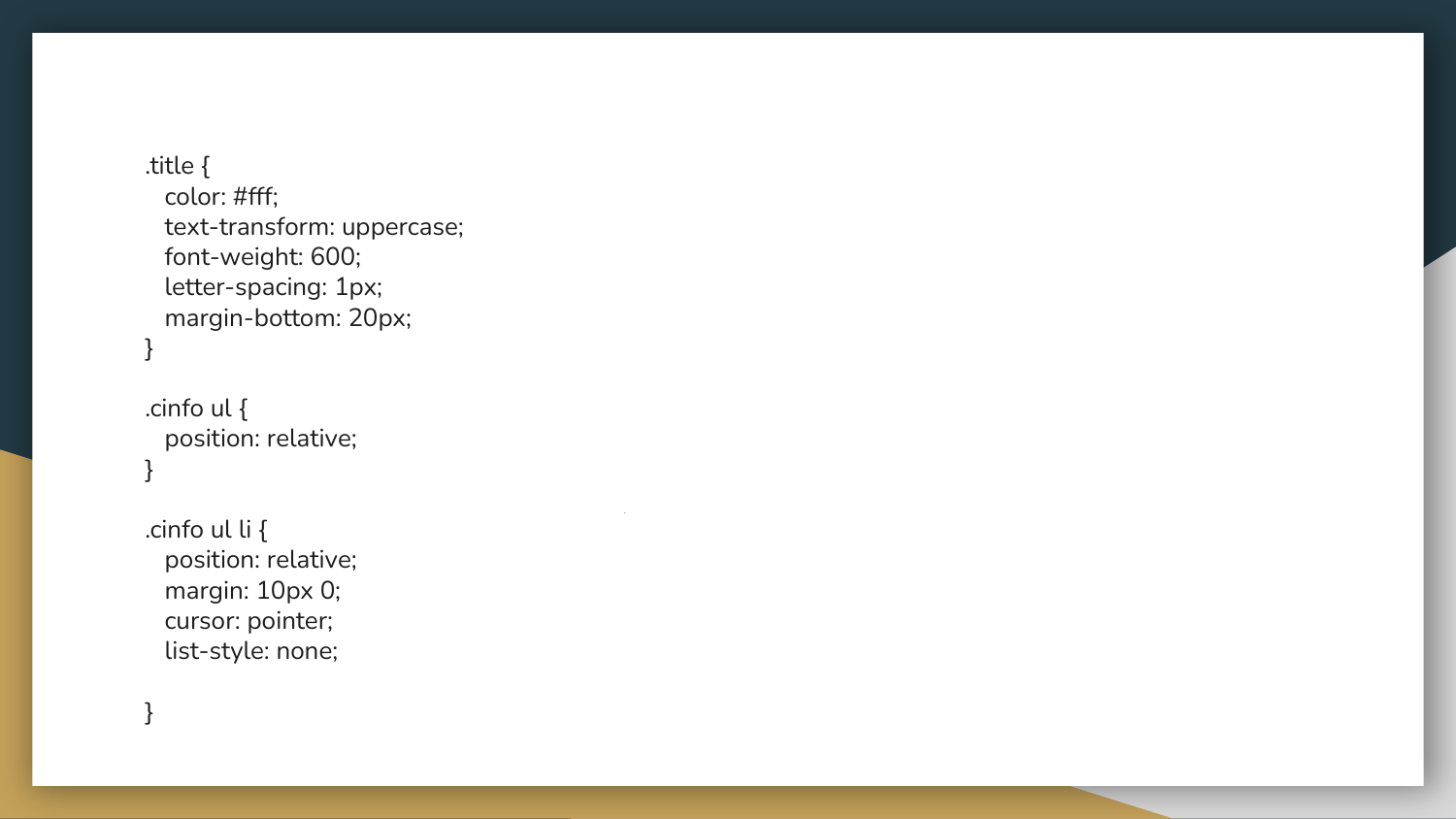

# .title {
   color: #fff;
   text-transform: uppercase;
   font-weight: 600;
   letter-spacing: 1px;
   margin-bottom: 20px;
}

.cinfo ul {
   position: relative;
}

.cinfo ul li {
   position: relative;
   margin: 10px 0;
   cursor: pointer;
   list-style: none;

}

.